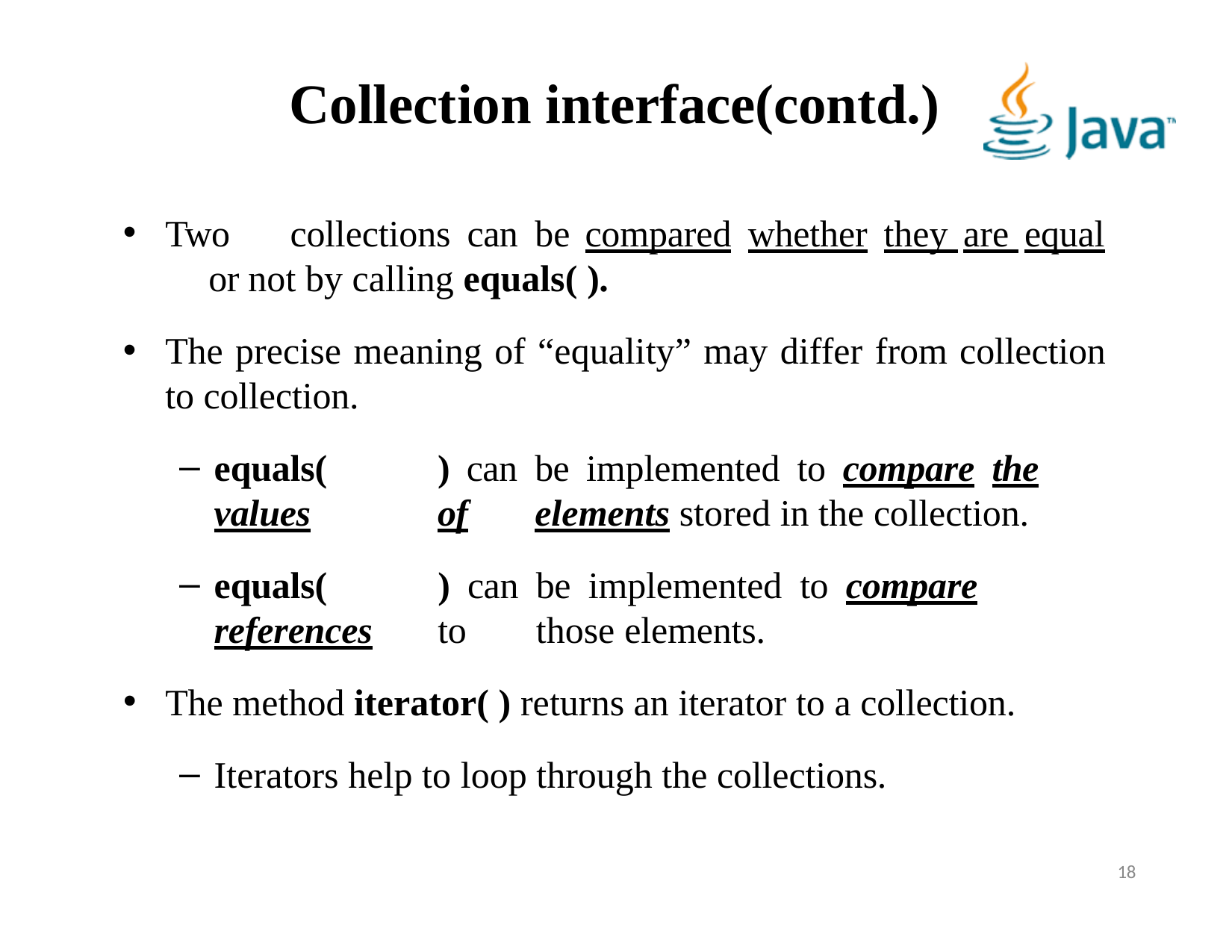

# Collection interface(contd.)
Two	collections	can	be compared	whether	they are equal	or not by calling equals( ).
The precise meaning of “equality” may differ from collection to collection.
equals(	)	can	be	implemented	to	compare	the	values	of 	elements stored in the collection.
equals(	)	can	be	implemented	to	compare	references	to 	those elements.
The method iterator( ) returns an iterator to a collection.
Iterators help to loop through the collections.

18